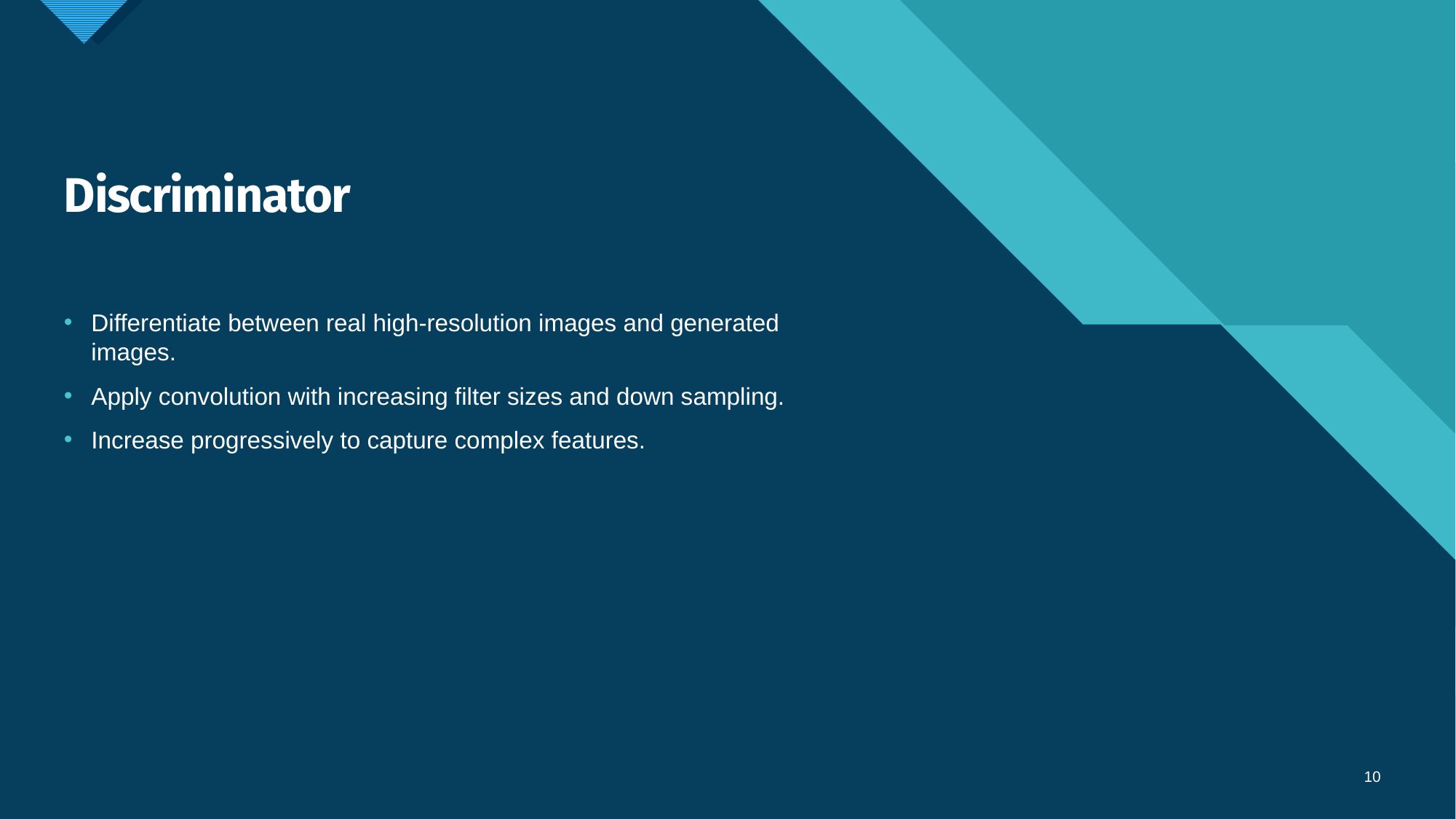

# Discriminator
Differentiate between real high-resolution images and generated images.
Apply convolution with increasing filter sizes and down sampling.
Increase progressively to capture complex features.
10